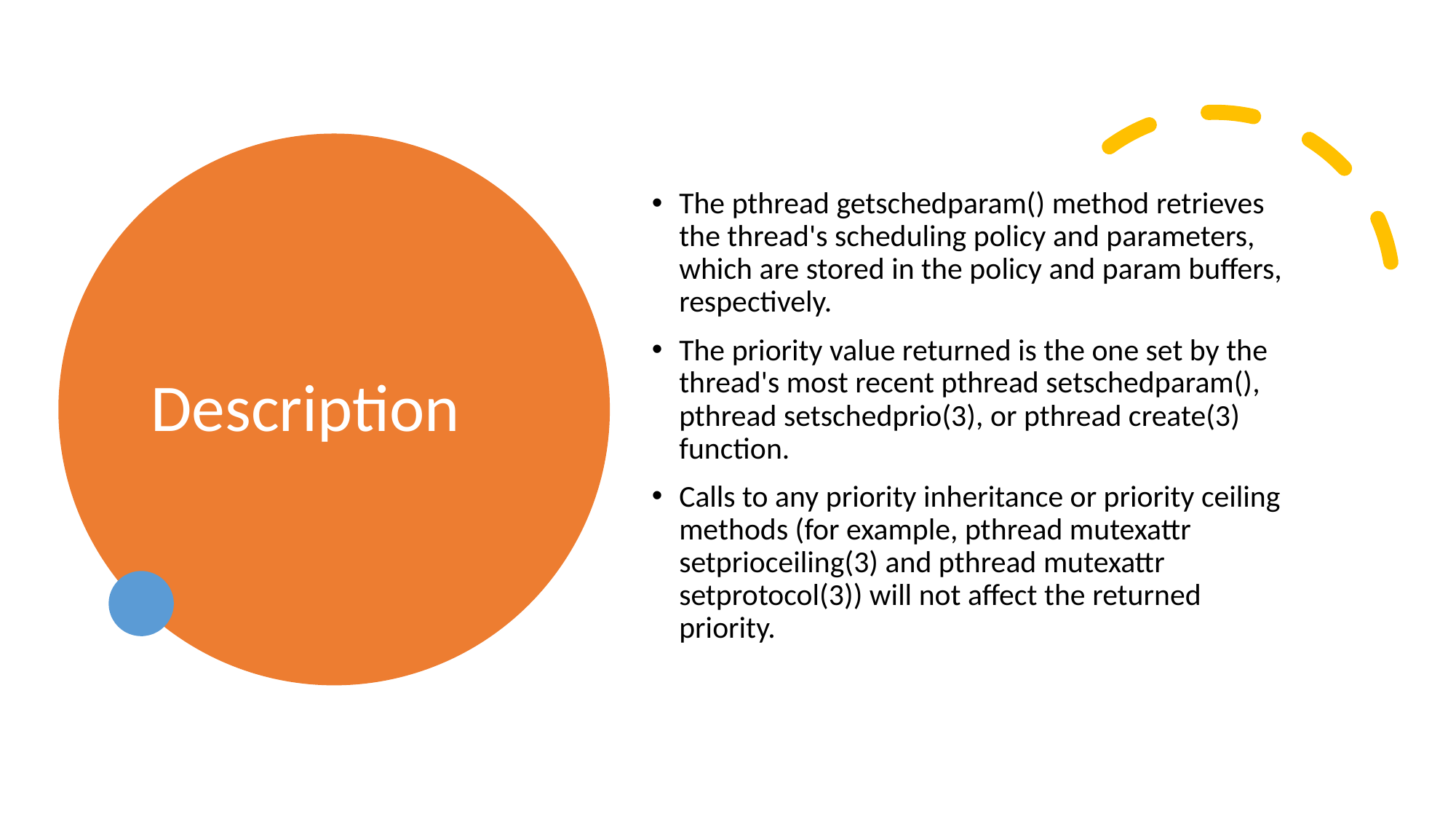

# Description
The pthread getschedparam() method retrieves the thread's scheduling policy and parameters, which are stored in the policy and param buffers, respectively.
The priority value returned is the one set by the thread's most recent pthread setschedparam(), pthread setschedprio(3), or pthread create(3) function.
Calls to any priority inheritance or priority ceiling methods (for example, pthread mutexattr setprioceiling(3) and pthread mutexattr setprotocol(3)) will not affect the returned priority.